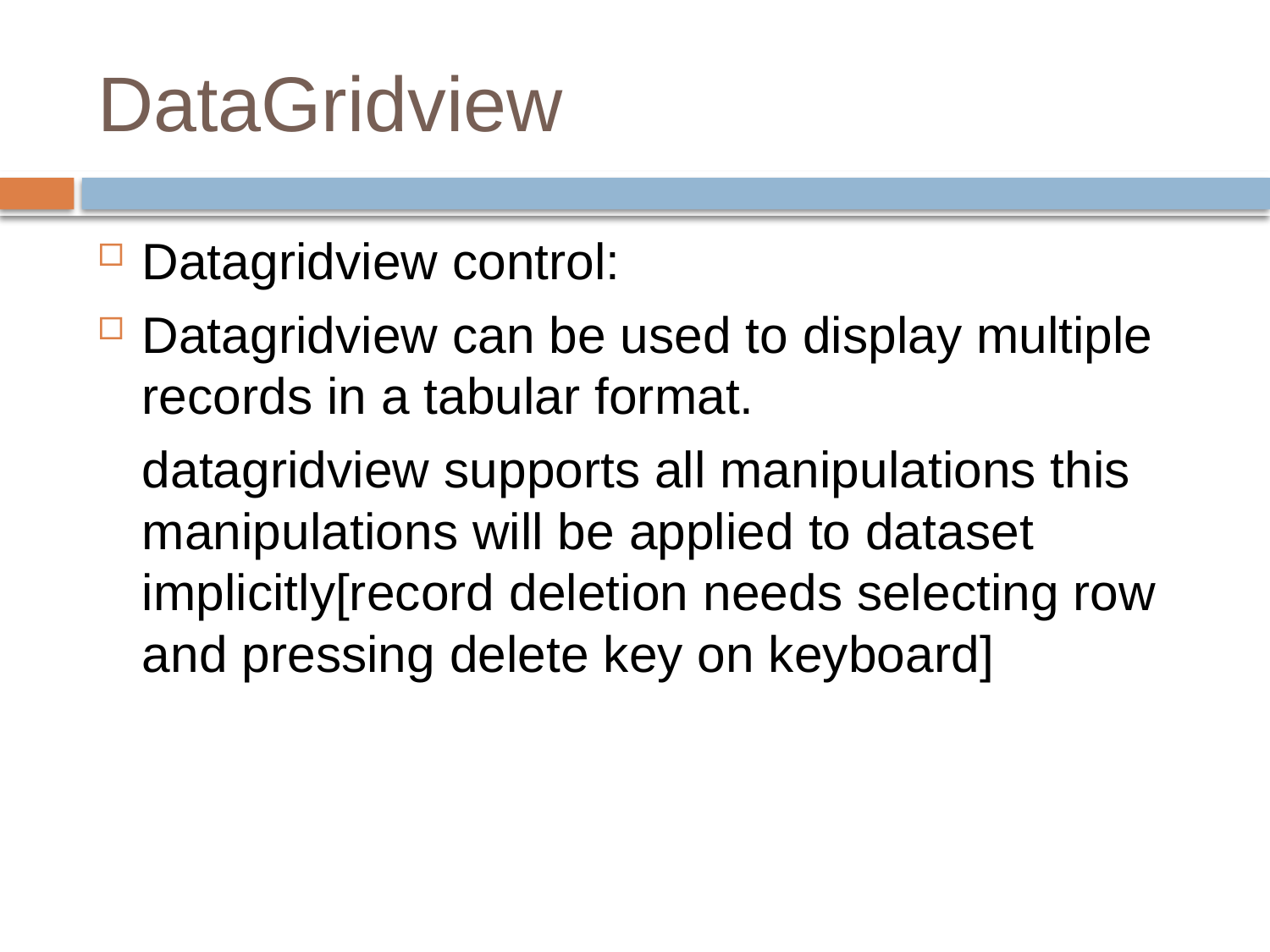

# DataGridview
Datagridview control:
Datagridview can be used to display multiple records in a tabular format.
	datagridview supports all manipulations this manipulations will be applied to dataset implicitly[record deletion needs selecting row and pressing delete key on keyboard]